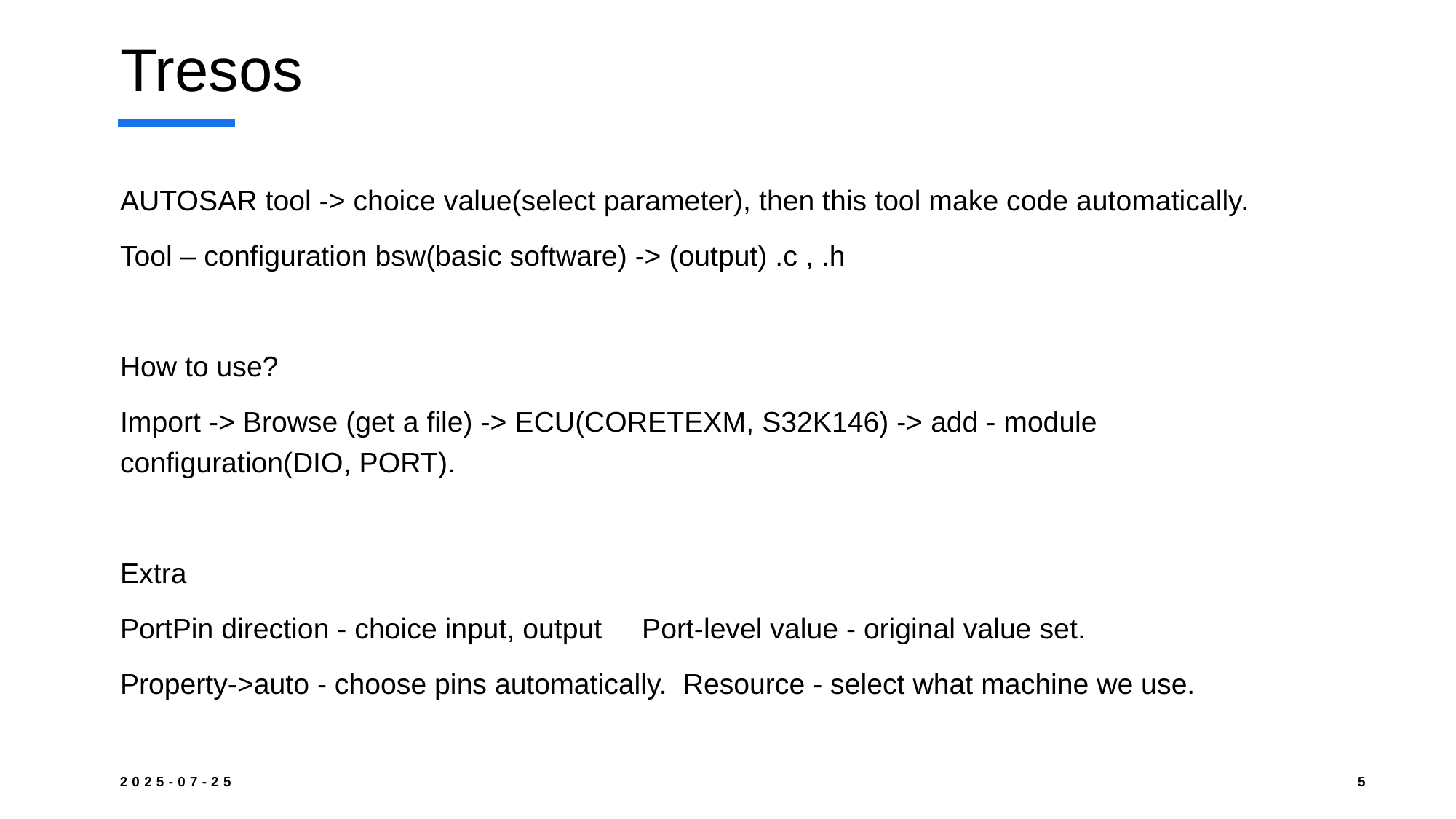

# Tresos
AUTOSAR tool -> choice value(select parameter), then this tool make code automatically.
Tool – configuration bsw(basic software) -> (output) .c , .h

How to use?
Import -> Browse (get a file) -> ECU(CORETEXM, S32K146) -> add - module configuration(DIO, PORT).

Extra
PortPin direction - choice input, output     Port-level value - original value set.
Property->auto - choose pins automatically.  Resource - select what machine we use.
2025-07-25

5